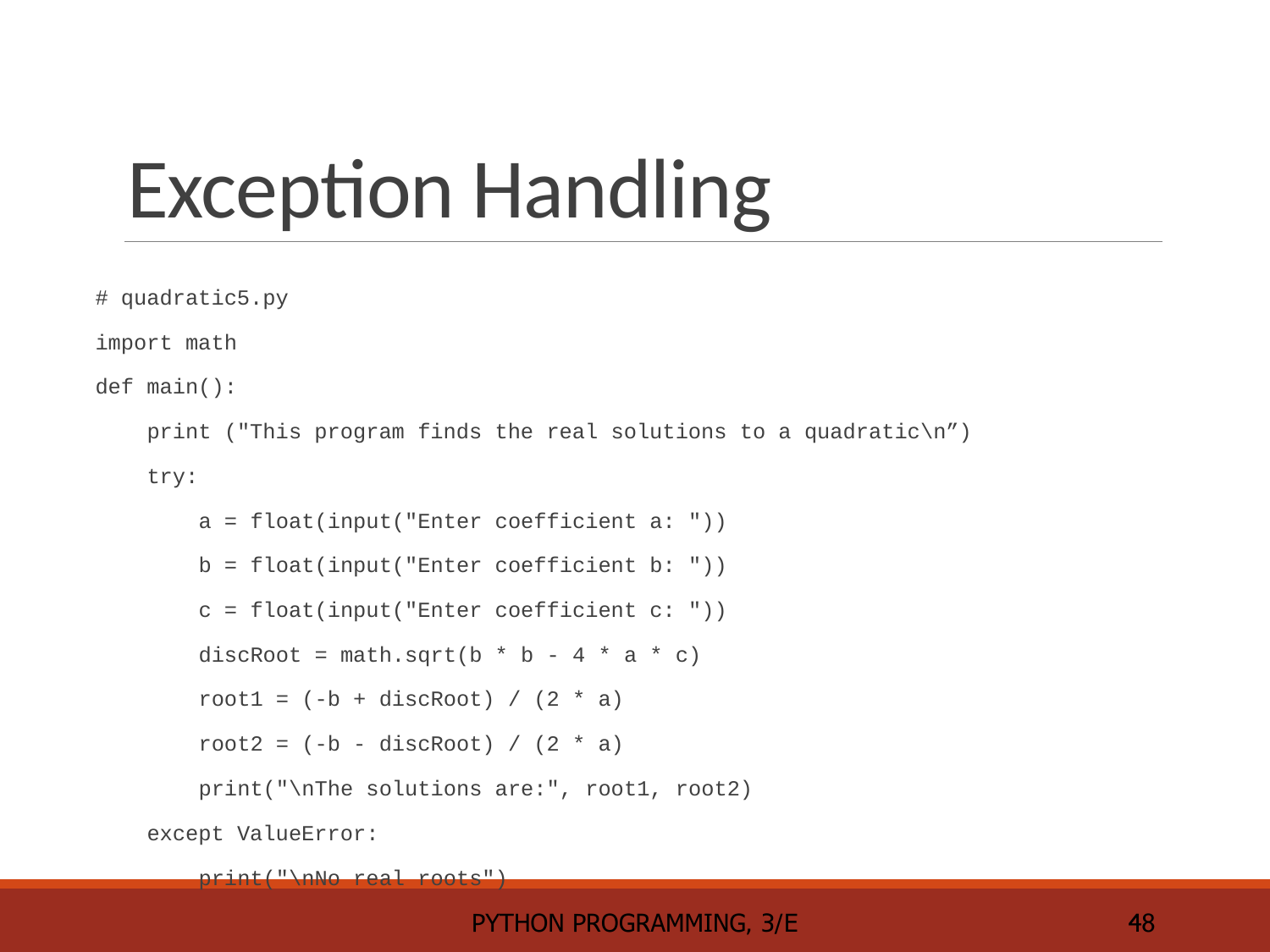

# Exception Handling
# quadratic5.py
import math
def main():
    print ("This program finds the real solutions to a quadratic\n”)
    try:
        a = float(input("Enter coefficient a: "))
        b = float(input("Enter coefficient b: "))
        c = float(input("Enter coefficient c: "))
        discRoot = math.sqrt(b * b - 4 * a * c)
        root1 = (-b + discRoot) / (2 * a)
        root2 = (-b - discRoot) / (2 * a)
        print("\nThe solutions are:", root1, root2)
    except ValueError:
        print("\nNo real roots")
Python Programming, 3/e
48